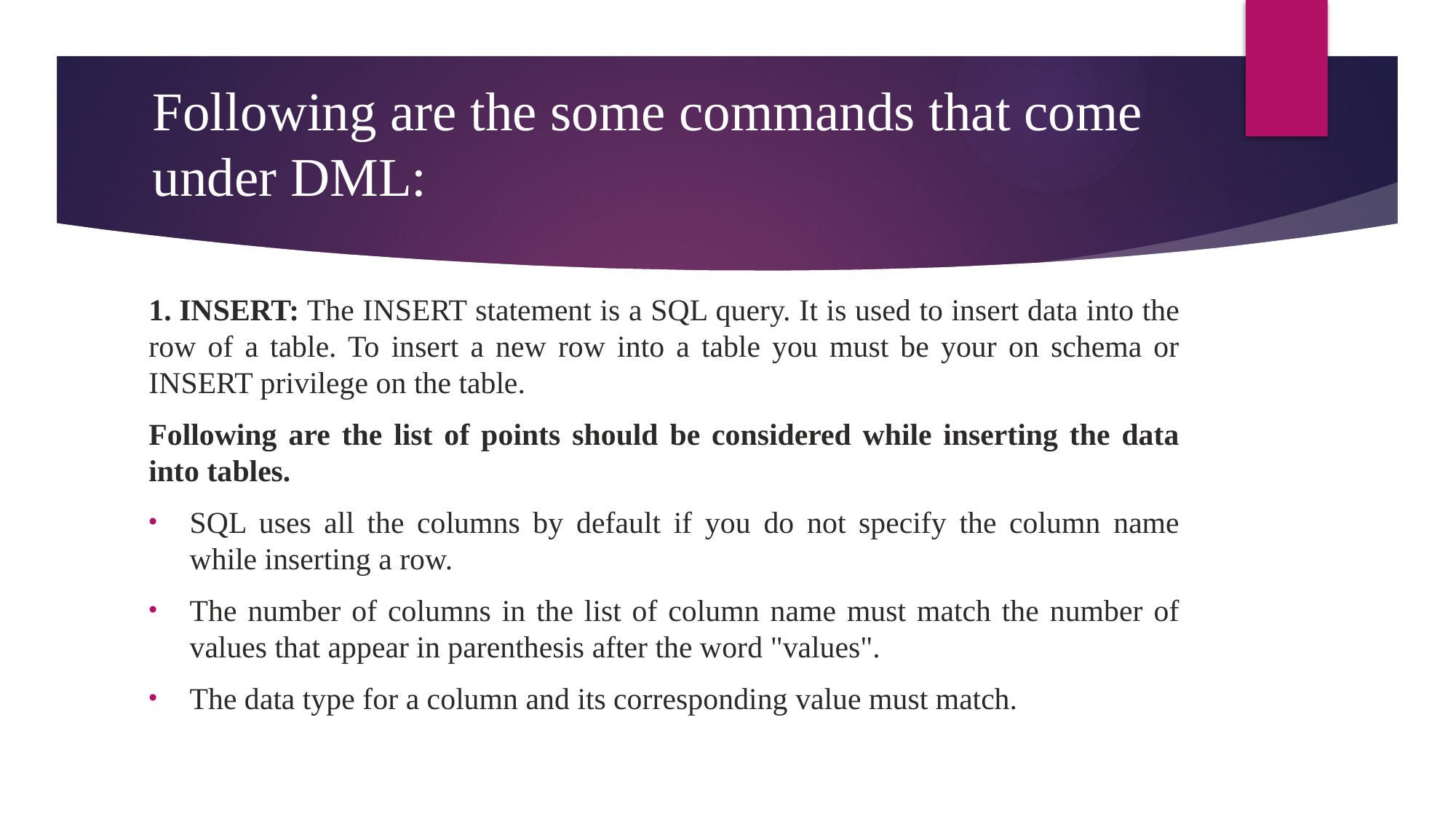

# Following are the some commands that come under DML:
1. INSERT: The INSERT statement is a SQL query. It is used to insert data into the row of a table. To insert a new row into a table you must be your on schema or INSERT privilege on the table.
Following are the list of points should be considered while inserting the data into tables.
SQL uses all the columns by default if you do not specify the column name while inserting a row.
The number of columns in the list of column name must match the number of values that appear in parenthesis after the word "values".
The data type for a column and its corresponding value must match.